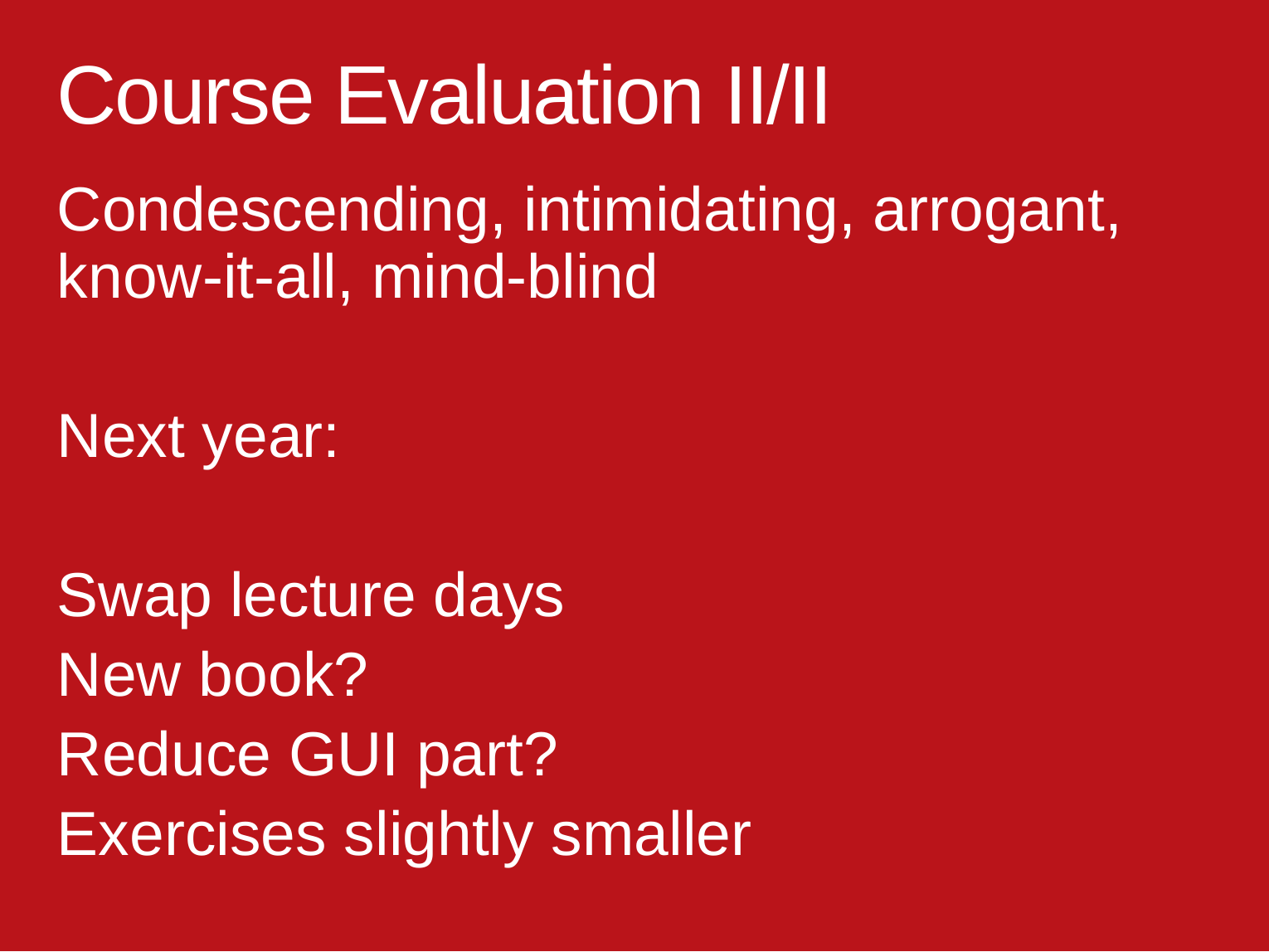

# Course Evaluation II/II
Condescending, intimidating, arrogant, know-it-all, mind-blind

Next year:

Swap lecture days
New book?
Reduce GUI part?
Exercises slightly smaller